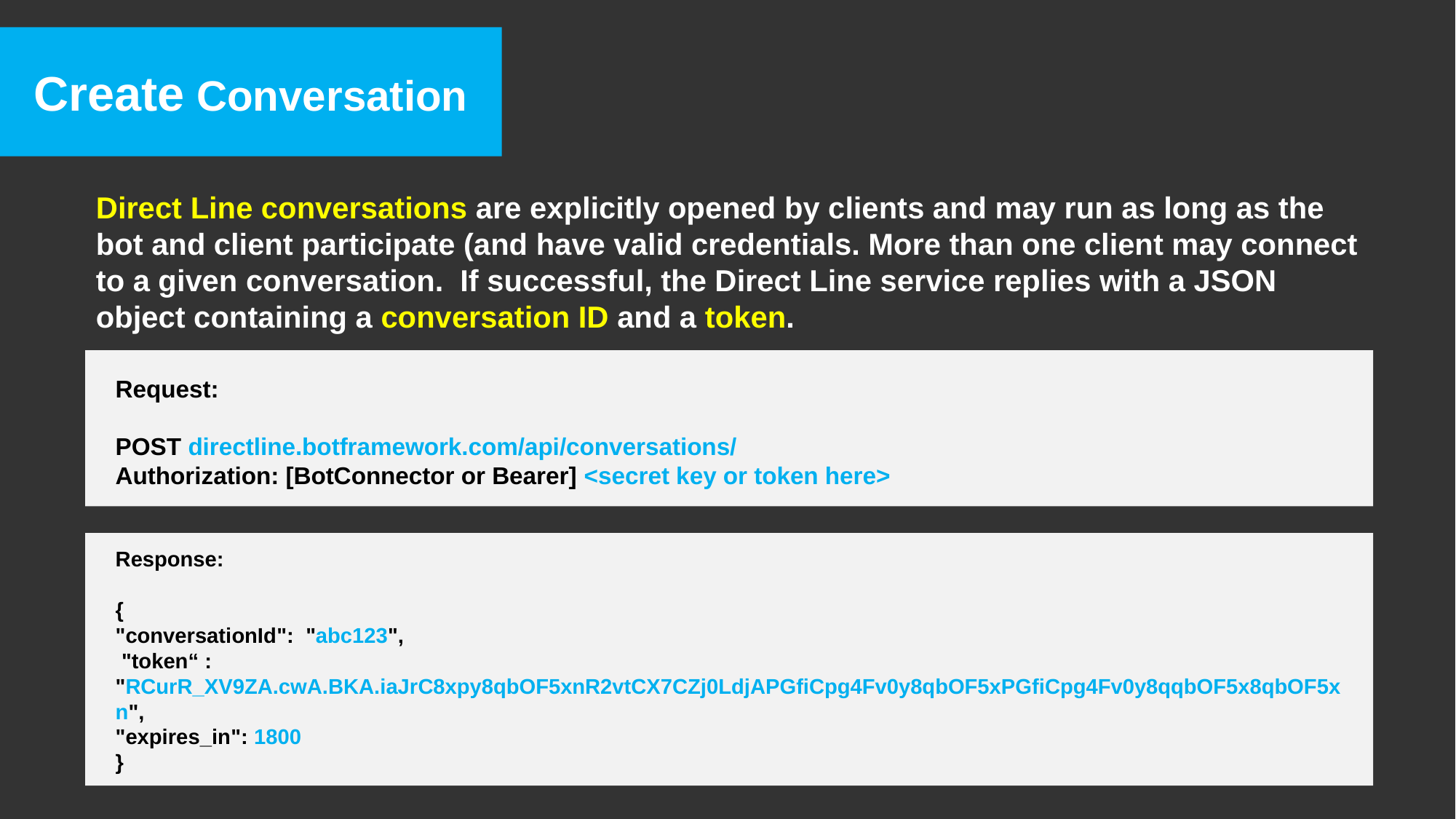

Create Conversation
Direct Line conversations are explicitly opened by clients and may run as long as the bot and client participate (and have valid credentials. More than one client may connect to a given conversation.  If successful, the Direct Line service replies with a JSON object containing a conversation ID and a token.

Request:

POST directline.botframework.com/api/conversations/
Authorization: [BotConnector or Bearer] <secret key or token here>

Response:

{
"conversationId":  "abc123",
 "token“ : "RCurR_XV9ZA.cwA.BKA.iaJrC8xpy8qbOF5xnR2vtCX7CZj0LdjAPGfiCpg4Fv0y8qbOF5xPGfiCpg4Fv0y8qqbOF5x8qbOF5xn",
"expires_in": 1800
}